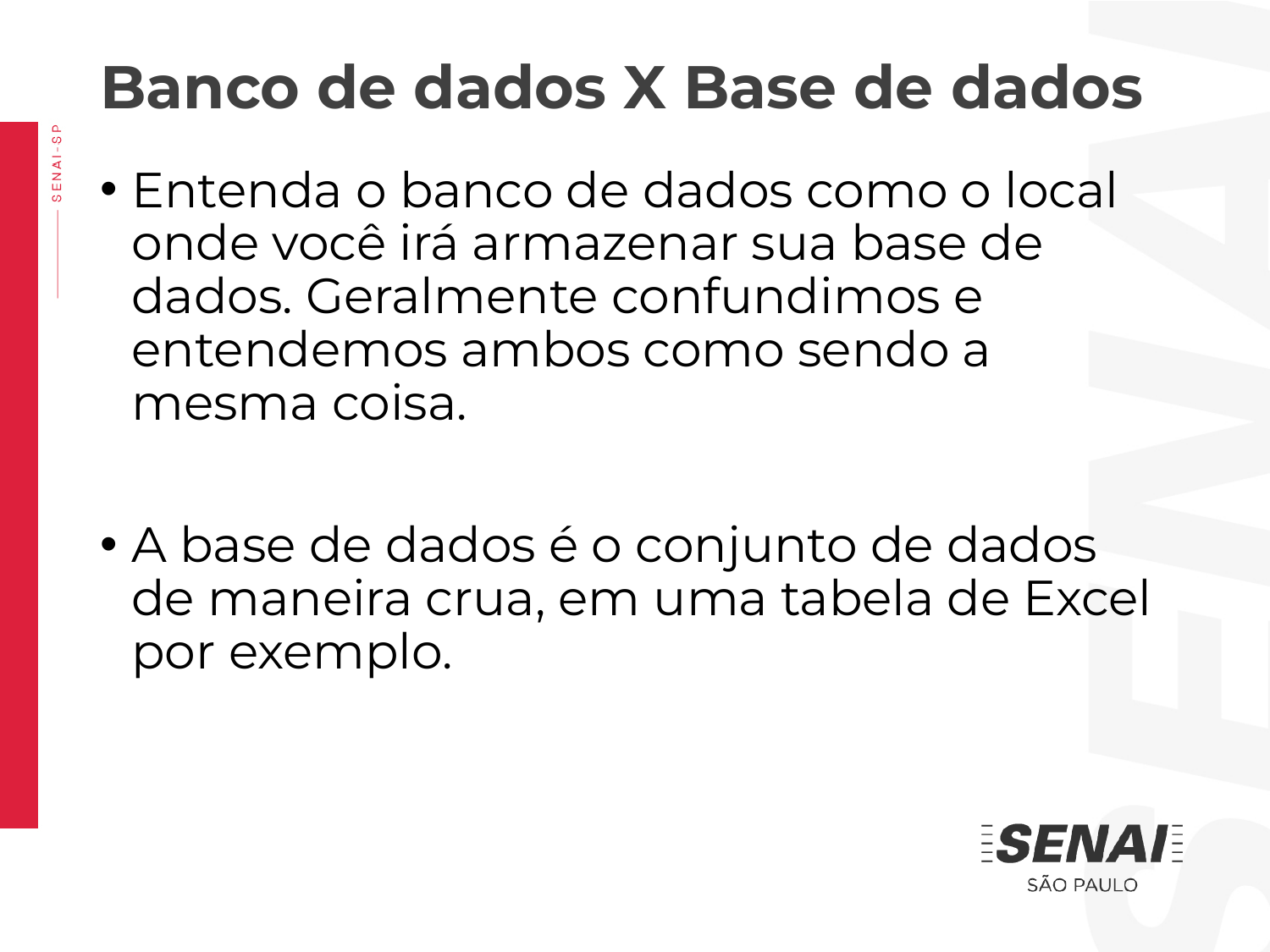

Banco de dados X Base de dados
Entenda o banco de dados como o local onde você irá armazenar sua base de dados. Geralmente confundimos e entendemos ambos como sendo a mesma coisa.

A base de dados é o conjunto de dados de maneira crua, em uma tabela de Excel por exemplo.